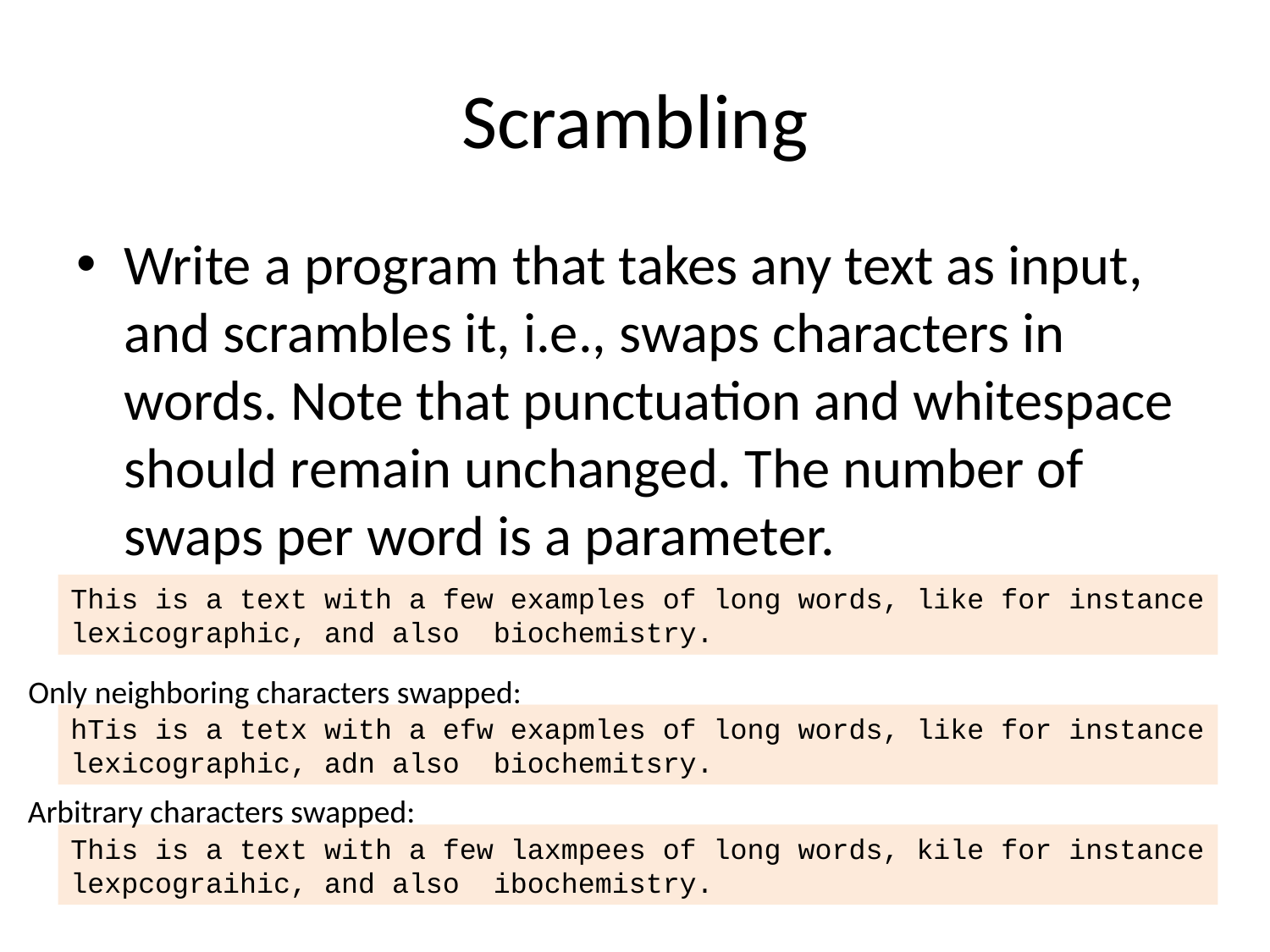

# Scrambling
Write a program that takes any text as input, and scrambles it, i.e., swaps characters in words. Note that punctuation and whitespace should remain unchanged. The number of swaps per word is a parameter.
This is a text with a few examples of long words, like for instance
lexicographic, and also  biochemistry.
Only neighboring characters swapped:
hTis is a tetx with a efw exapmles of long words, like for instance
lexicographic, adn also  biochemitsry.
Arbitrary characters swapped:
This is a text with a few laxmpees of long words, kile for instance
lexpcograihic, and also  ibochemistry.